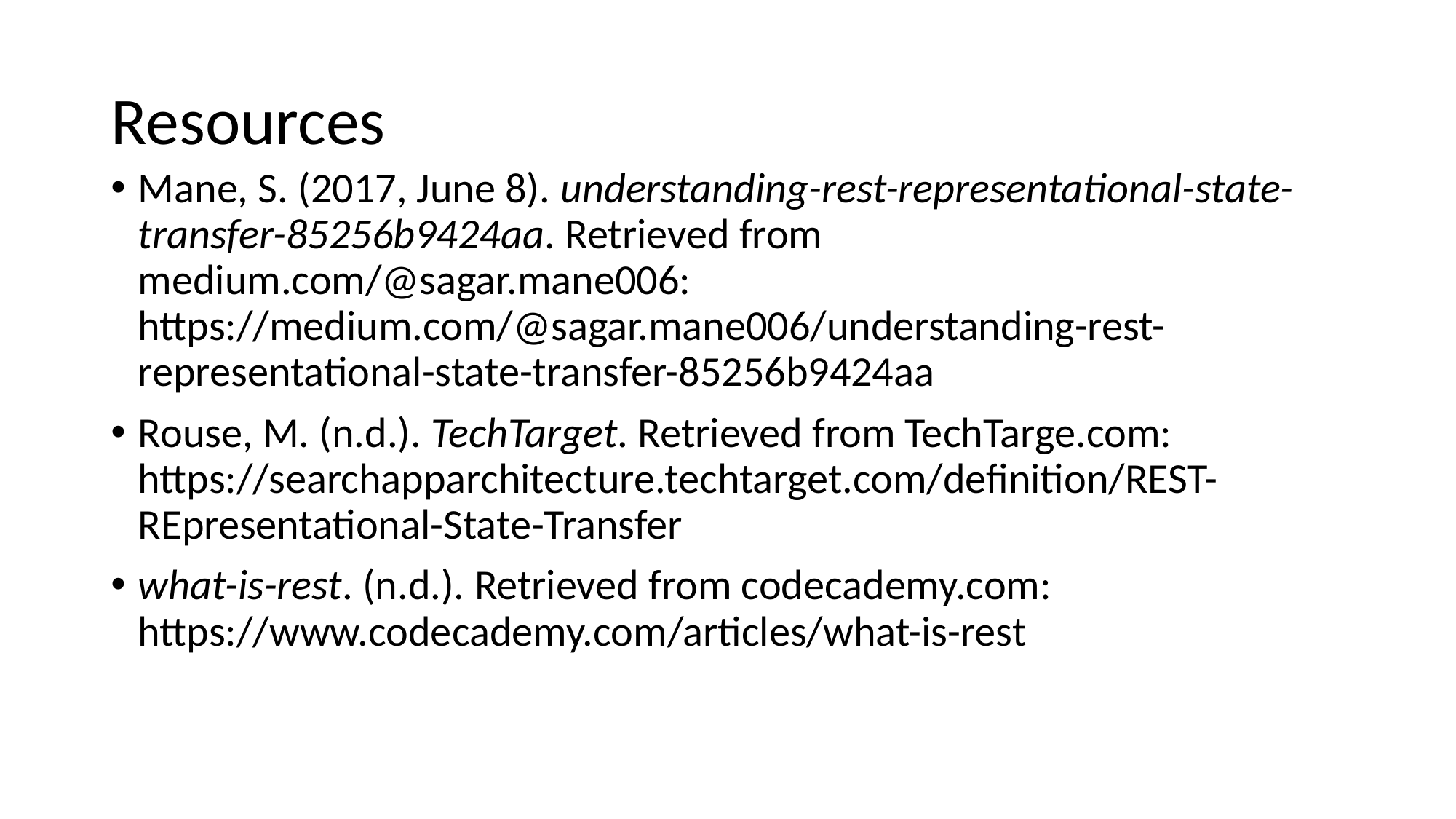

# Resources
Mane, S. (2017, June 8). understanding-rest-representational-state-transfer-85256b9424aa. Retrieved from medium.com/@sagar.mane006: https://medium.com/@sagar.mane006/understanding-rest-representational-state-transfer-85256b9424aa
Rouse, M. (n.d.). TechTarget. Retrieved from TechTarge.com: https://searchapparchitecture.techtarget.com/definition/REST-REpresentational-State-Transfer
what-is-rest. (n.d.). Retrieved from codecademy.com: https://www.codecademy.com/articles/what-is-rest